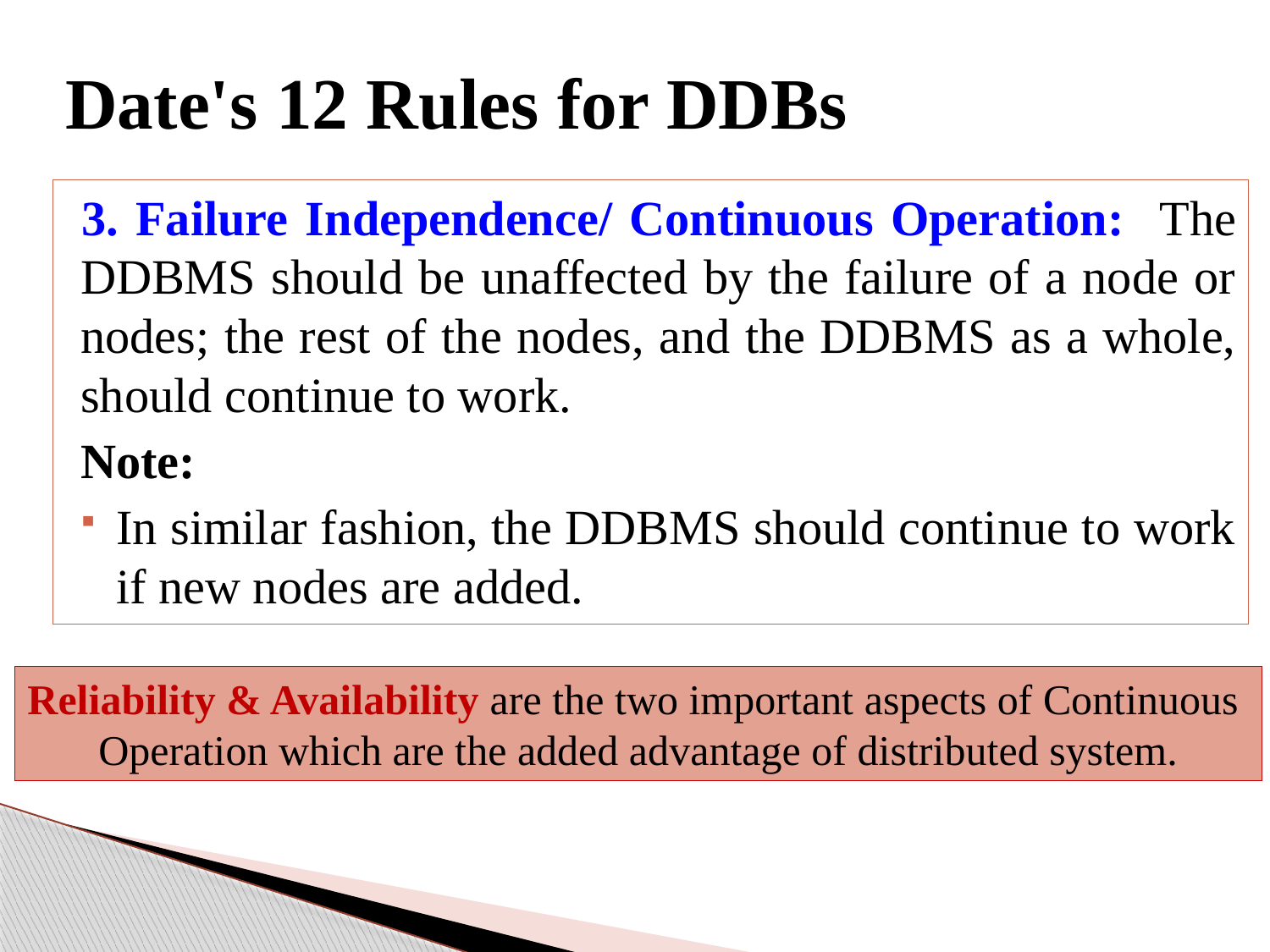

# Date's 12 Rules for DDBs
3. Failure Independence/ Continuous Operation:  The DDBMS should be unaffected by the failure of a node or nodes; the rest of the nodes, and the DDBMS as a whole, should continue to work.
Note:
In similar fashion, the DDBMS should continue to work if new nodes are added.

Reliability & Availability are the two important aspects of Continuous
Operation which are the added advantage of distributed system.